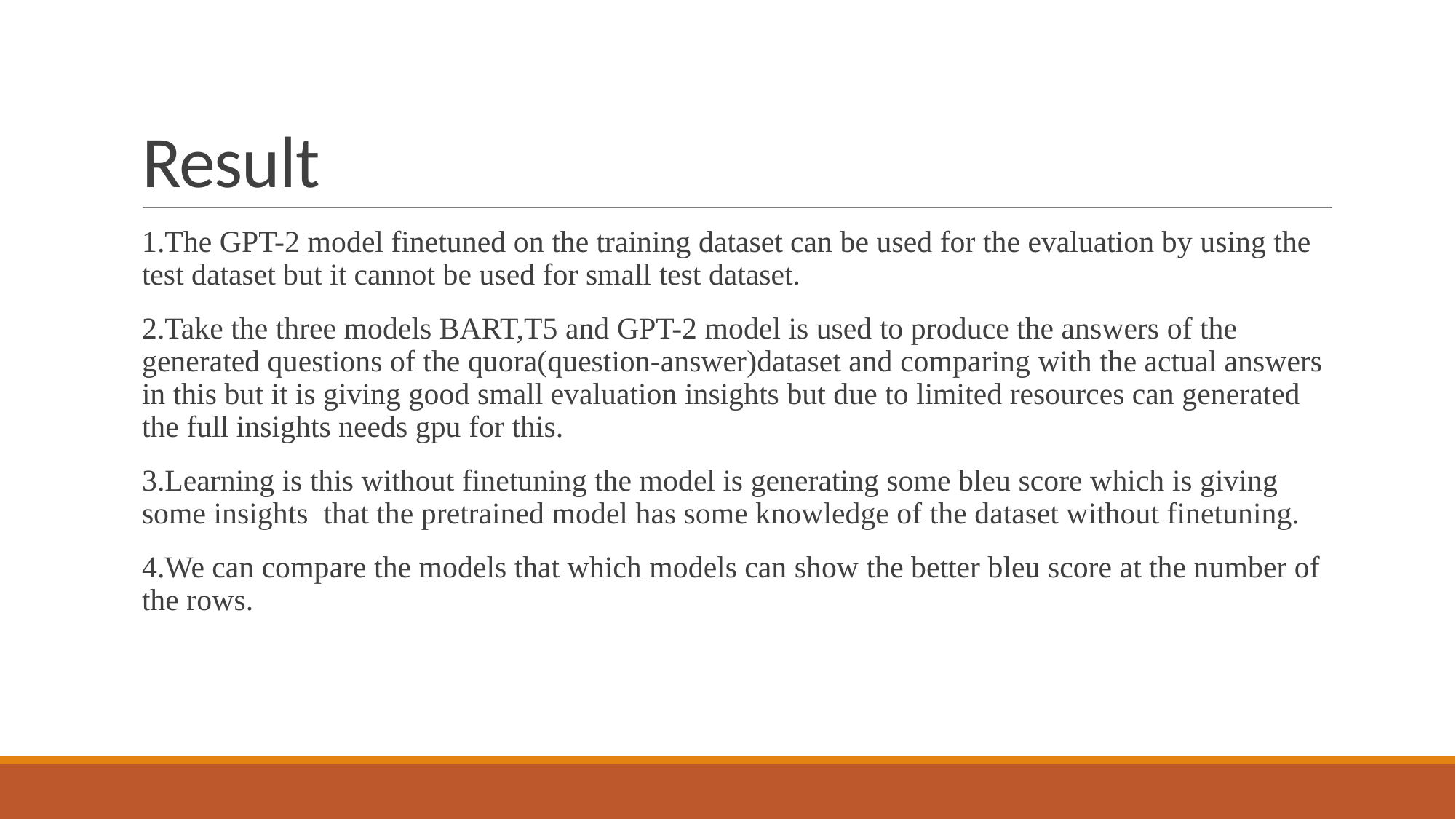

# Result
1.The GPT-2 model finetuned on the training dataset can be used for the evaluation by using the test dataset but it cannot be used for small test dataset.
2.Take the three models BART,T5 and GPT-2 model is used to produce the answers of the generated questions of the quora(question-answer)dataset and comparing with the actual answers in this but it is giving good small evaluation insights but due to limited resources can generated the full insights needs gpu for this.
3.Learning is this without finetuning the model is generating some bleu score which is giving some insights  that the pretrained model has some knowledge of the dataset without finetuning.
4.We can compare the models that which models can show the better bleu score at the number of the rows.